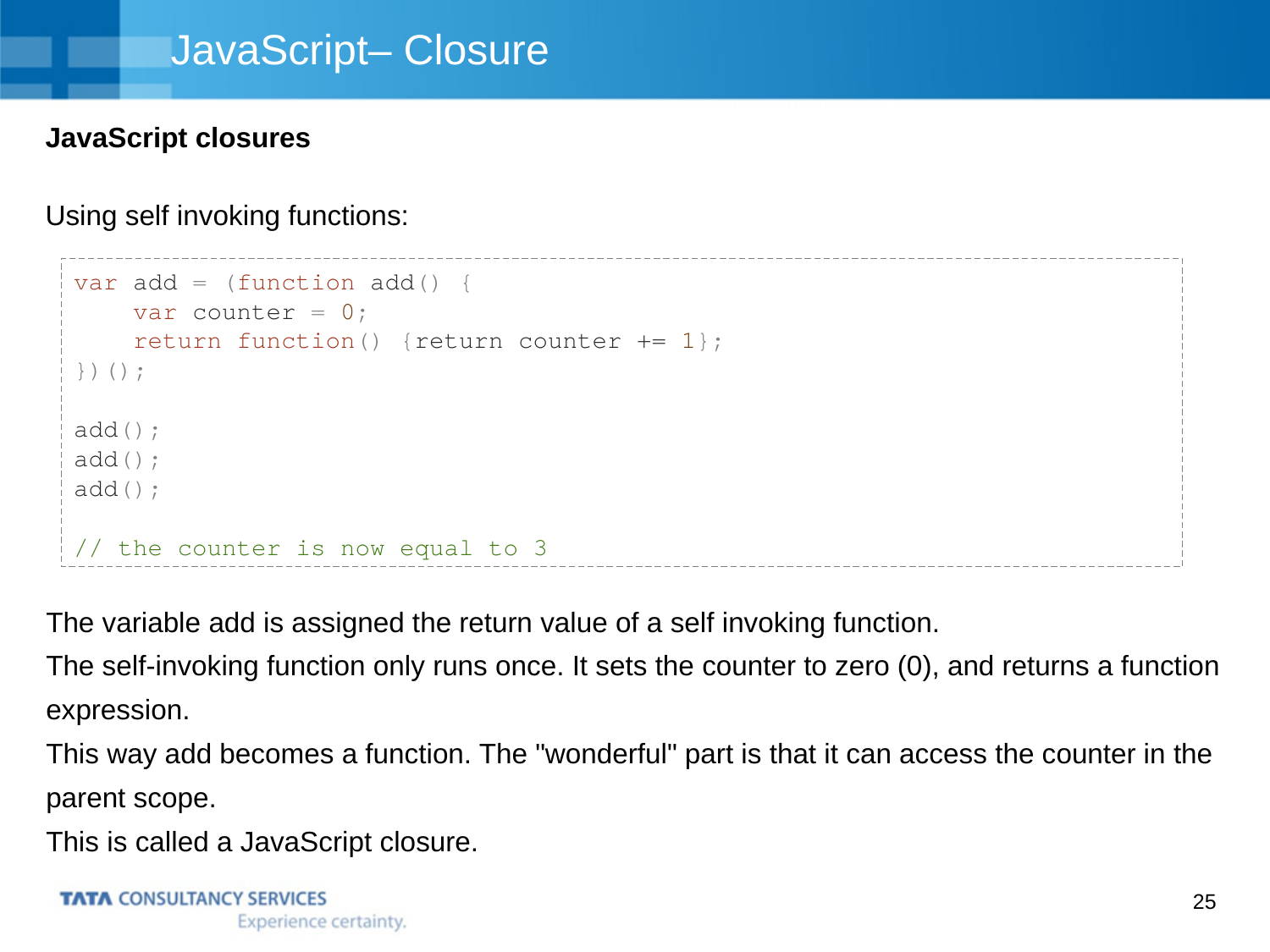

# JavaScript– Closure
JavaScript closures

Using self invoking functions:
var add = (function add() {
    var counter = 0;
    return function() {return counter += 1};
})();

add();
add();
add();

// the counter is now equal to 3
The variable add is assigned the return value of a self invoking function.
The self-invoking function only runs once. It sets the counter to zero (0), and returns a function expression.
This way add becomes a function. The "wonderful" part is that it can access the counter in the parent scope.
This is called a JavaScript closure.